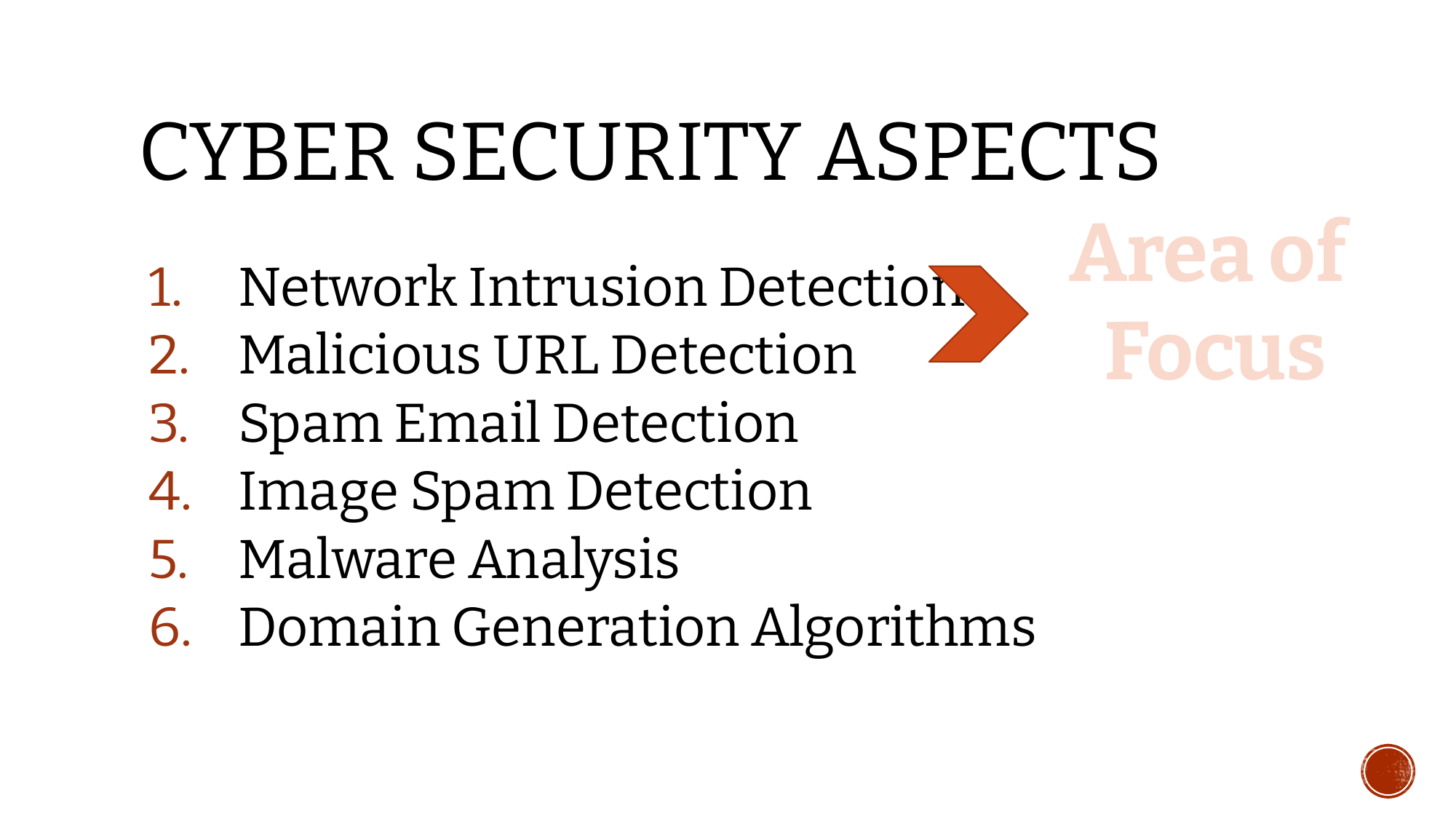

# CYBER SECURITY ASPECTS
Area of
Focus
Network Intrusion Detection
Malicious URL Detection
Spam Email Detection
Image Spam Detection
Malware Analysis
Domain Generation Algorithms